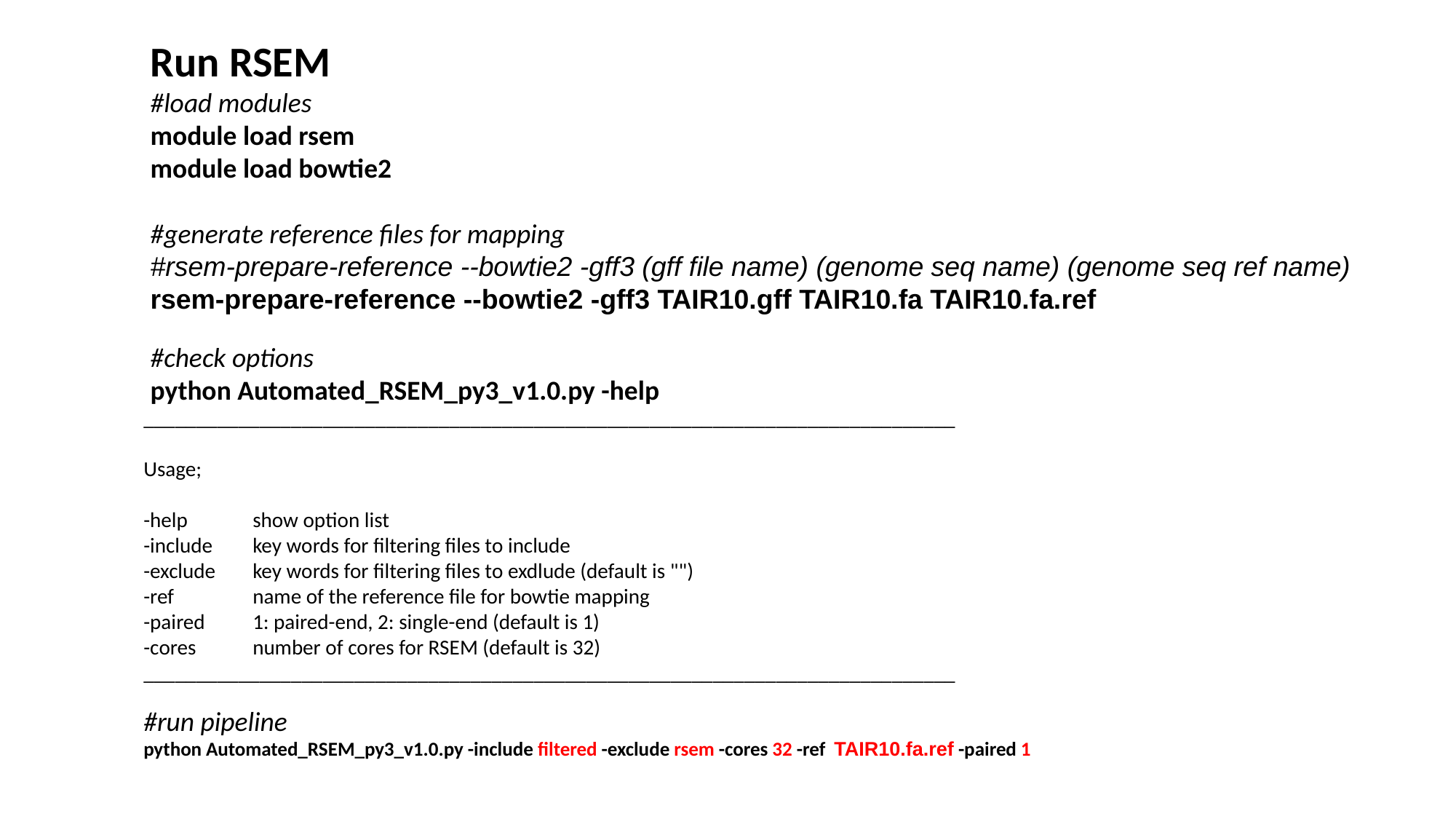

Run RSEM
#load modules
module load rsem
module load bowtie2

#generate reference files for mapping
#rsem-prepare-reference --bowtie2 -gff3 (gff file name) (genome seq name) (genome seq ref name)
rsem-prepare-reference --bowtie2 -gff3 TAIR10.gff TAIR10.fa TAIR10.fa.ref

#check options
python Automated_RSEM_py3_v1.0.py -help
_____________________________________________________________________________

Usage;

-help  	show option list
-include    	key words for filtering files to include
-exclude   	key words for filtering files to exdlude (default is "")
-ref        	name of the reference file for bowtie mapping
-paired     	1: paired-end, 2: single-end (default is 1)
-cores      	number of cores for RSEM (default is 32)
_____________________________________________________________________________
#run pipeline
python Automated_RSEM_py3_v1.0.py -include filtered -exclude rsem -cores 32 -ref  TAIR10.fa.ref -paired 1